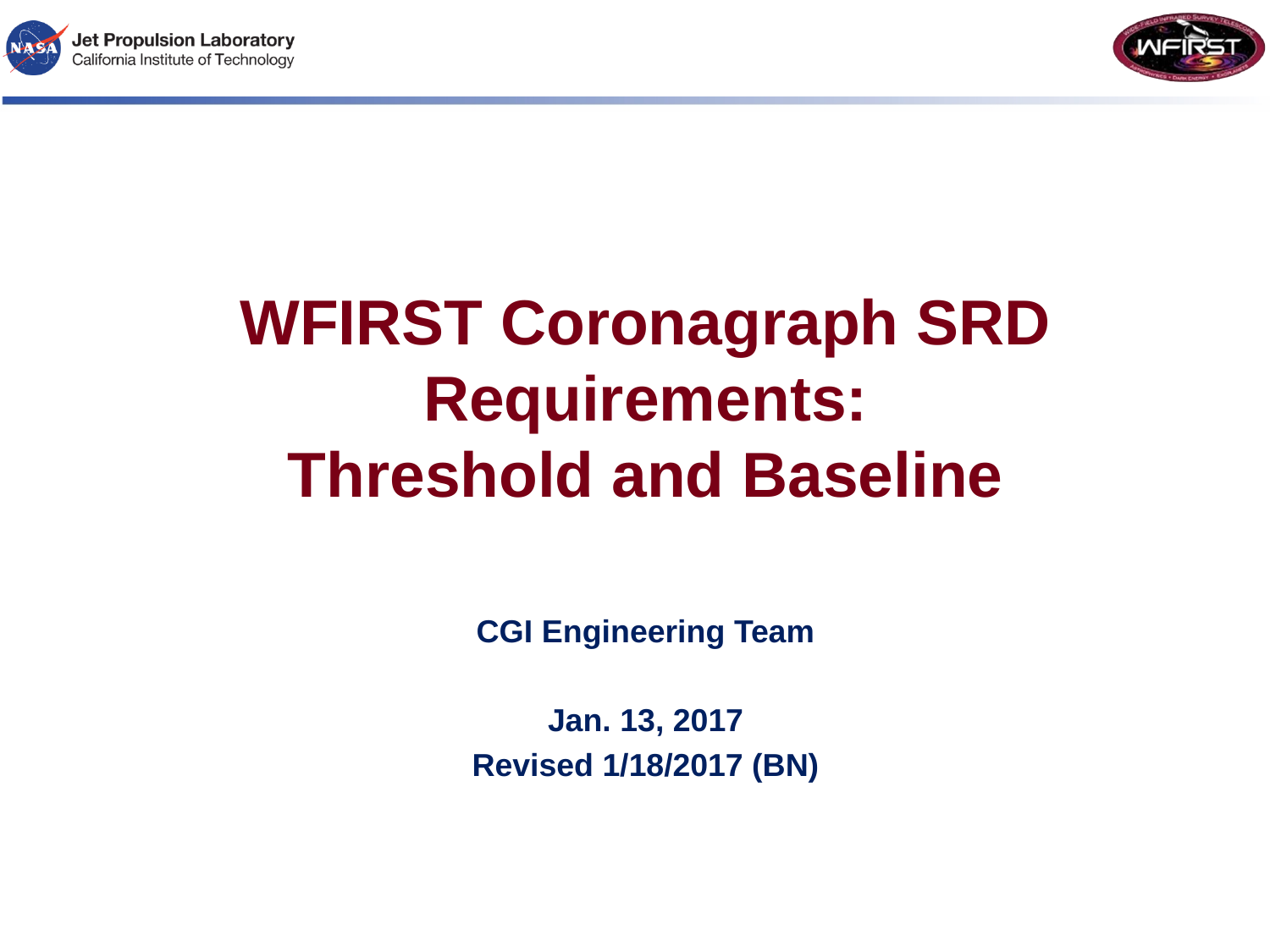

# WFIRST Coronagraph SRD Requirements: Threshold and Baseline

CGI Engineering Team

Jan. 13, 2017
Revised 1/18/2017 (BN)

1